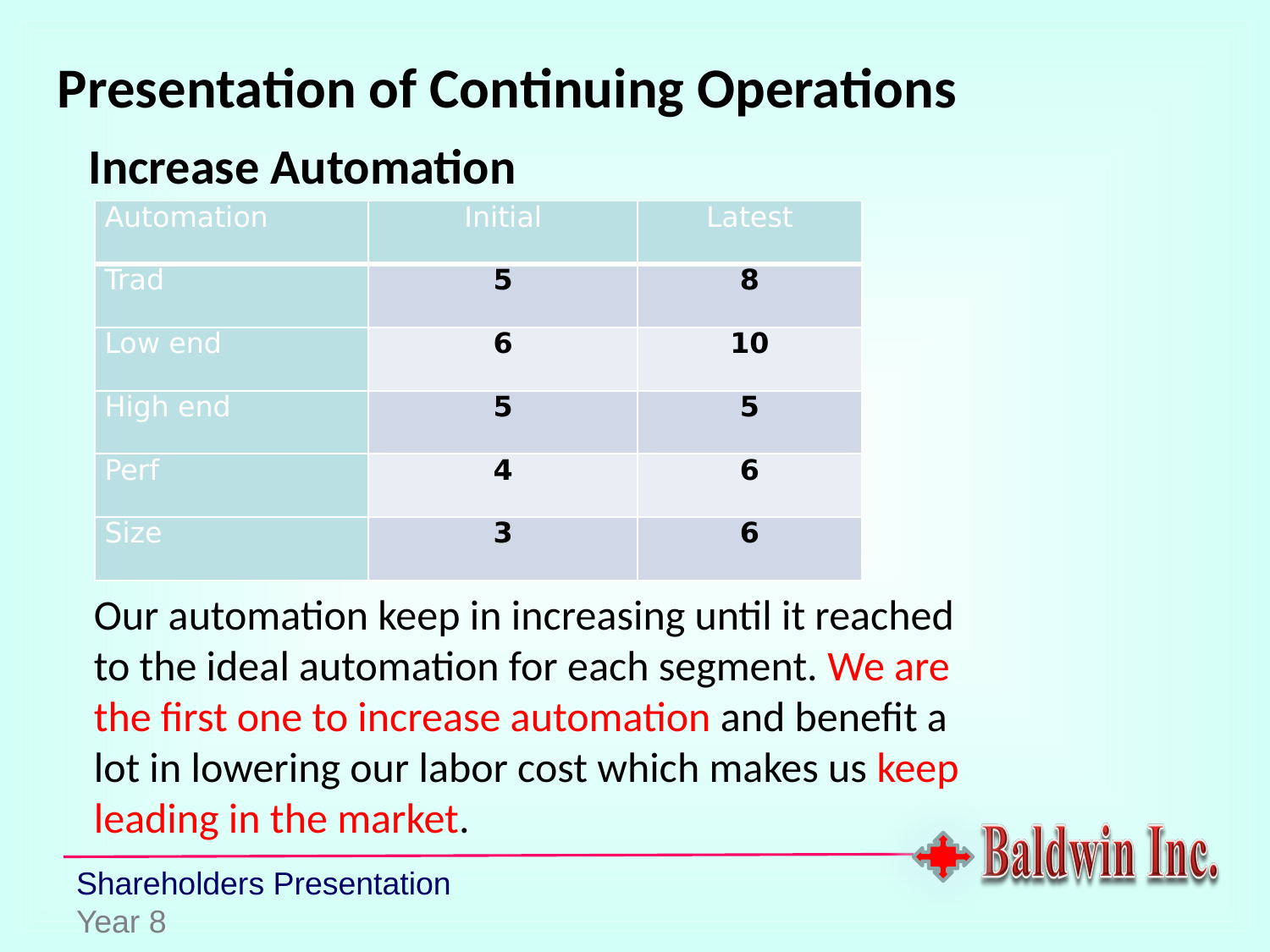

Presentation of Continuing Operations
 Increase Automation
| Automation | Initial | Latest |
| --- | --- | --- |
| Trad | 5 | 8 |
| Low end | 6 | 10 |
| High end | 5 | 5 |
| Perf | 4 | 6 |
| Size | 3 | 6 |
Our automation keep in increasing until it reached to the ideal automation for each segment. We are the first one to increase automation and benefit a lot in lowering our labor cost which makes us keep leading in the market.
Shareholders Presentation
Year 8